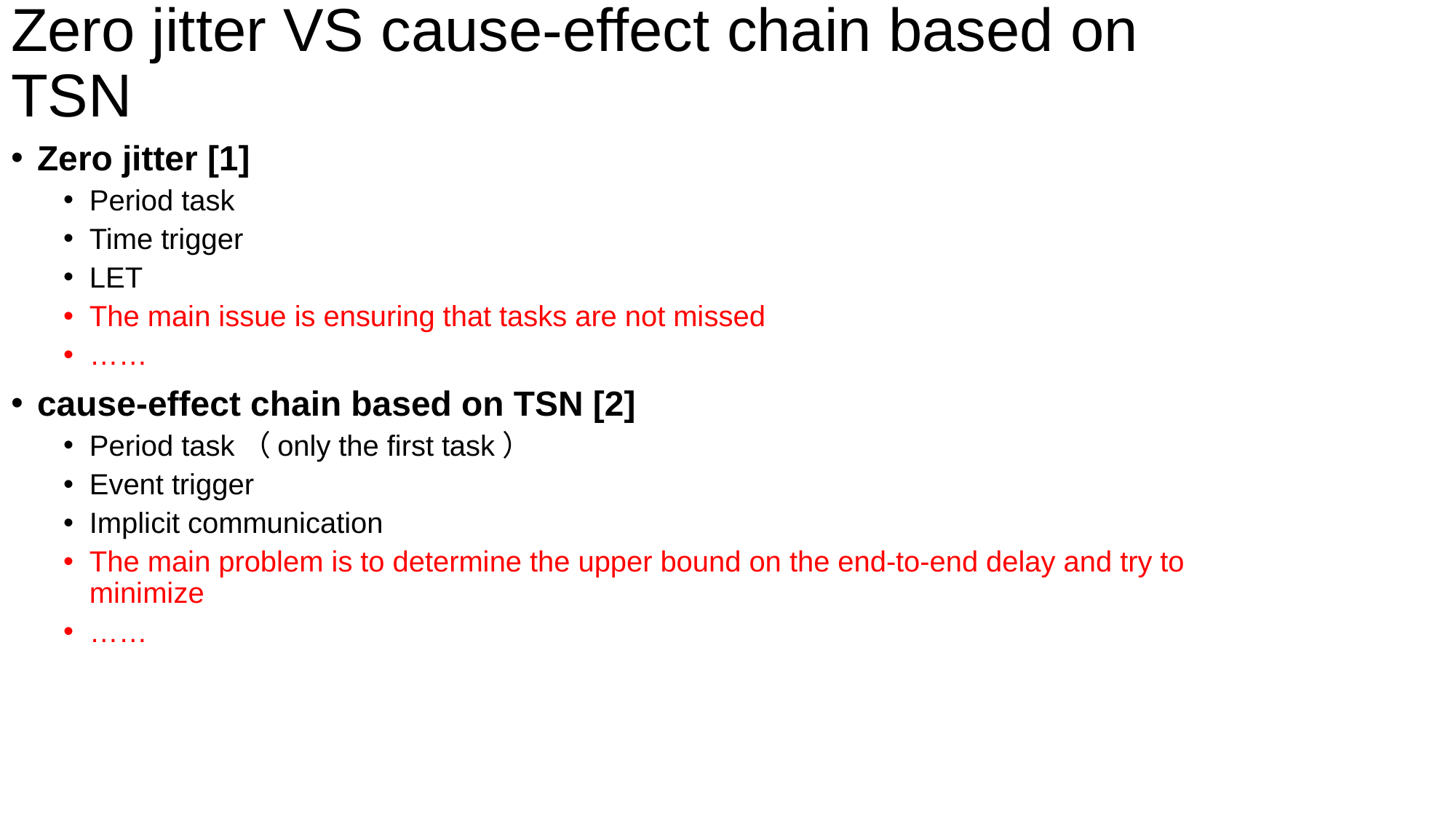

# Zero jitter VS cause-effect chain based on TSN
Zero jitter [1]
Period task
Time trigger
LET
The main issue is ensuring that tasks are not missed
……
cause-effect chain based on TSN [2]
Period task（only the first task）
Event trigger
Implicit communication
The main problem is to determine the upper bound on the end-to-end delay and try to minimize
……